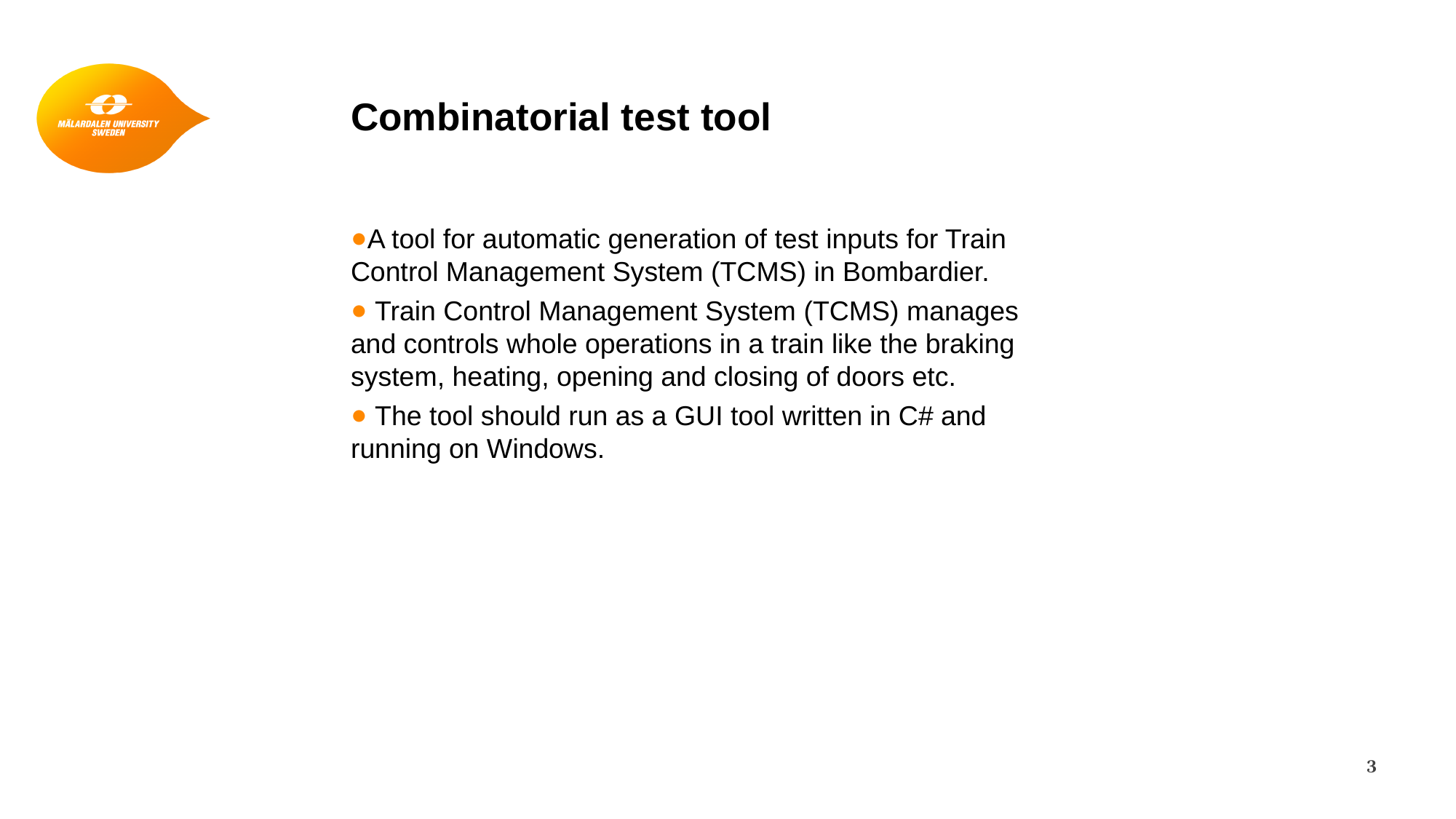

# Combinatorial test tool
A tool for automatic generation of test inputs for Train Control Management System (TCMS) in Bombardier.
 Train Control Management System (TCMS) manages and controls whole operations in a train like the braking system, heating, opening and closing of doors etc.
 The tool should run as a GUI tool written in C# and running on Windows.

3